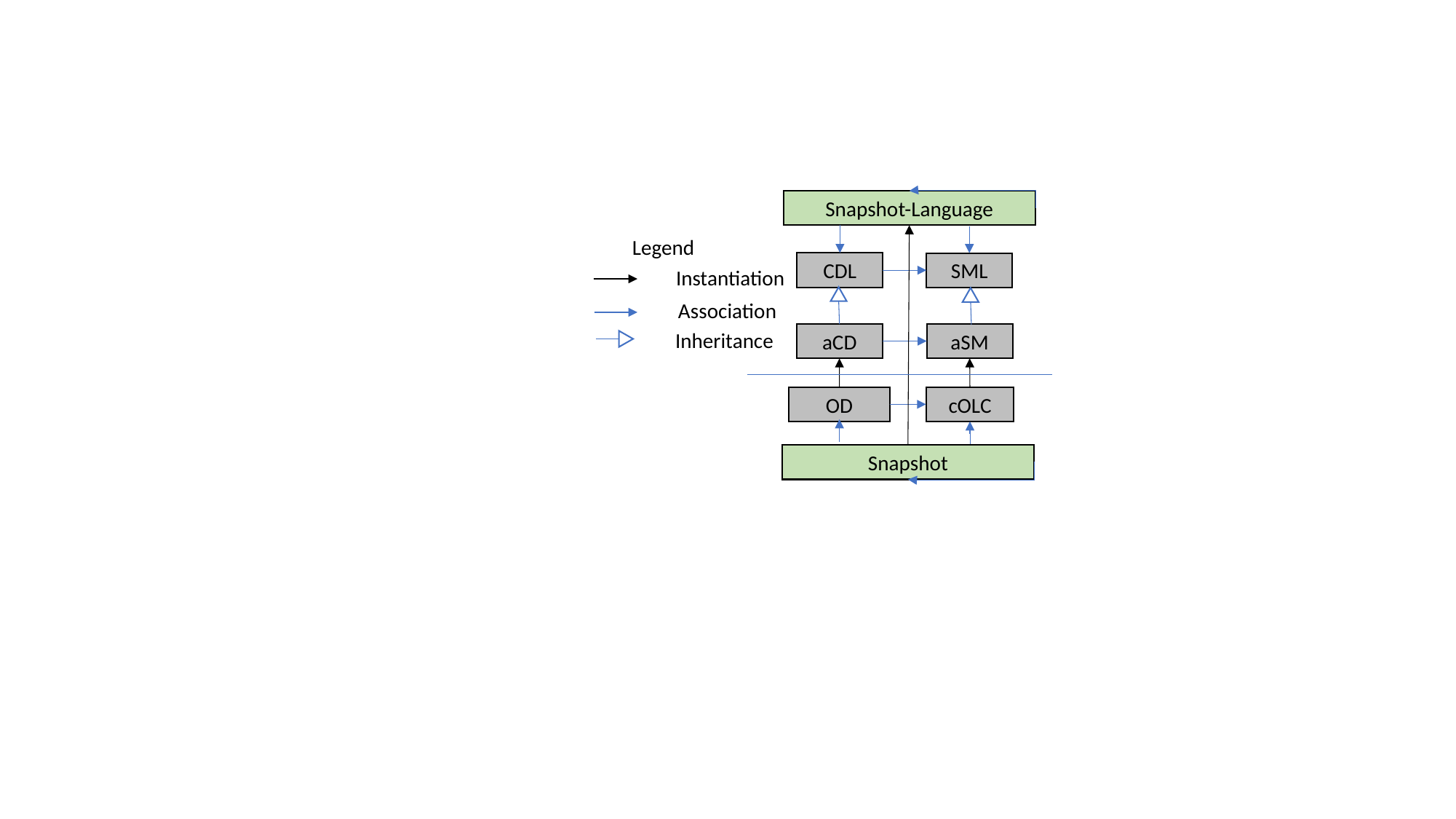

Snapshot-Language
Legend
CDL
SML
Instantiation

Association
Inheritance
aSM
aCD

cOLC
OD
Snapshot